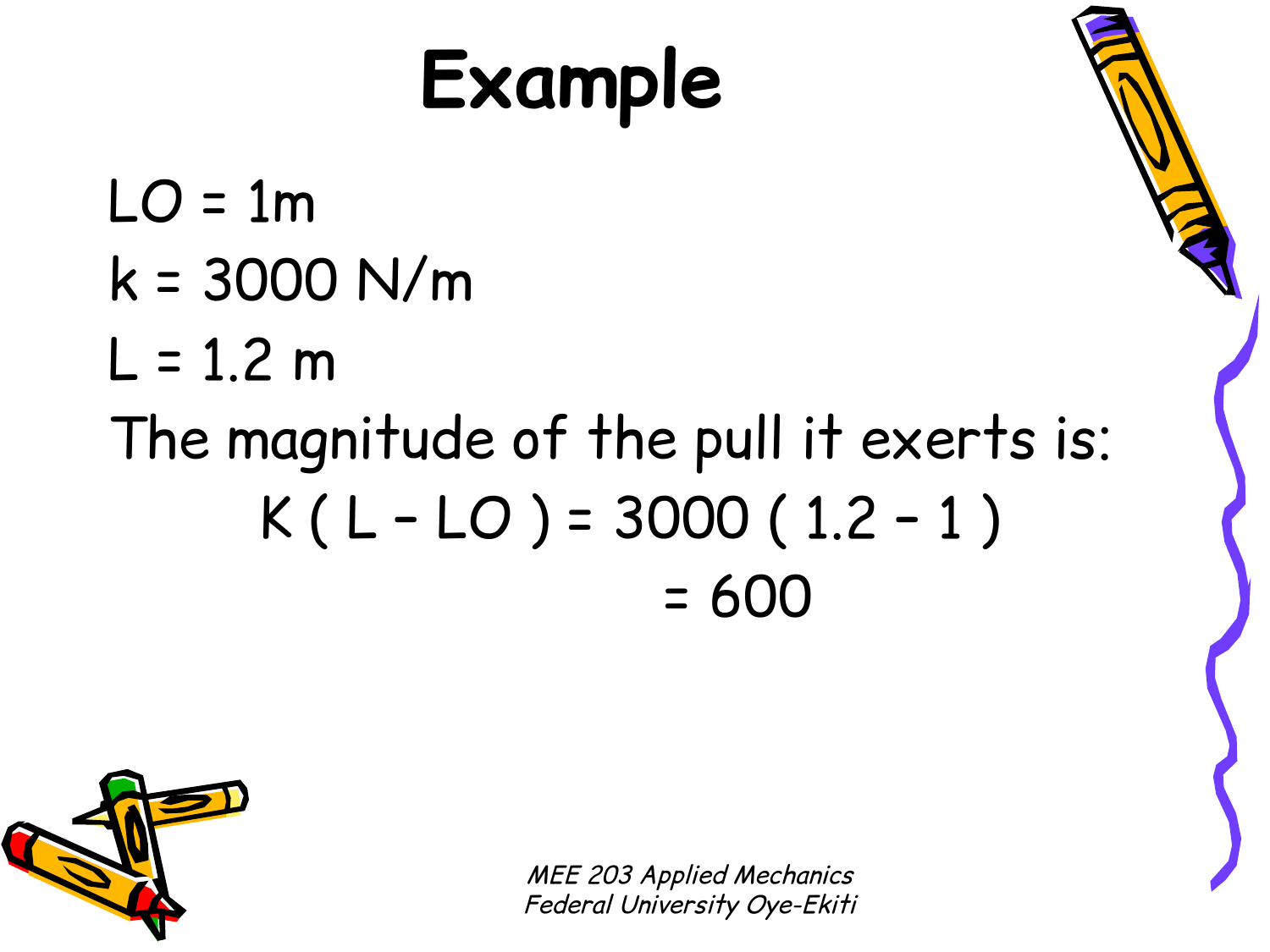

# Example
LO = 1m
k = 3000 N/m
L = 1.2 m
The magnitude of the pull it exerts is:
K ( L – LO ) = 3000 ( 1.2 – 1 )
					= 600
MEE 203 Applied Mechanics
Federal University Oye-Ekiti